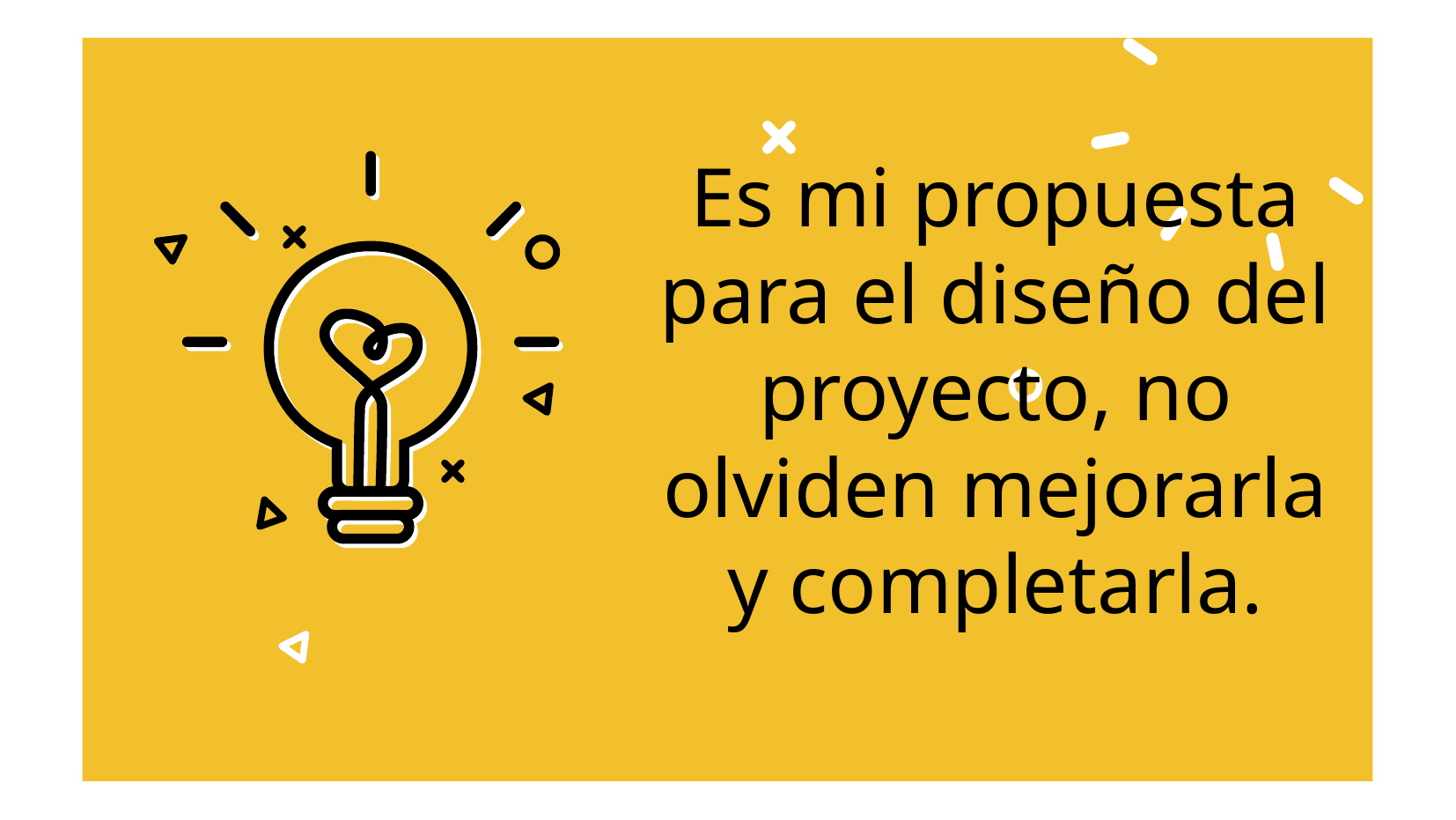

# Es mi propuesta para el diseño del proyecto, no olviden mejorarla y completarla.